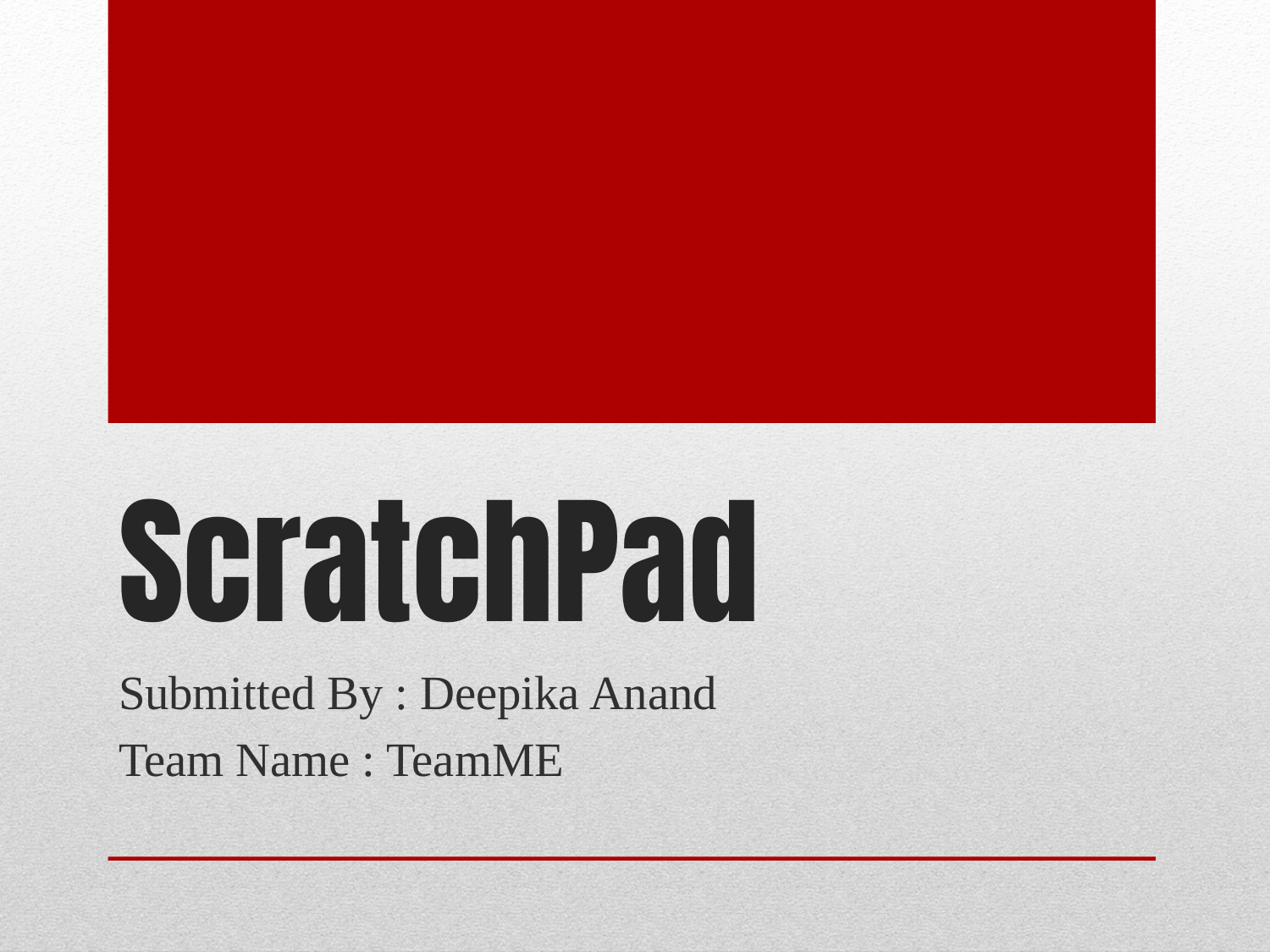

# ScratchPad
Submitted By : Deepika Anand
Team Name : TeamME